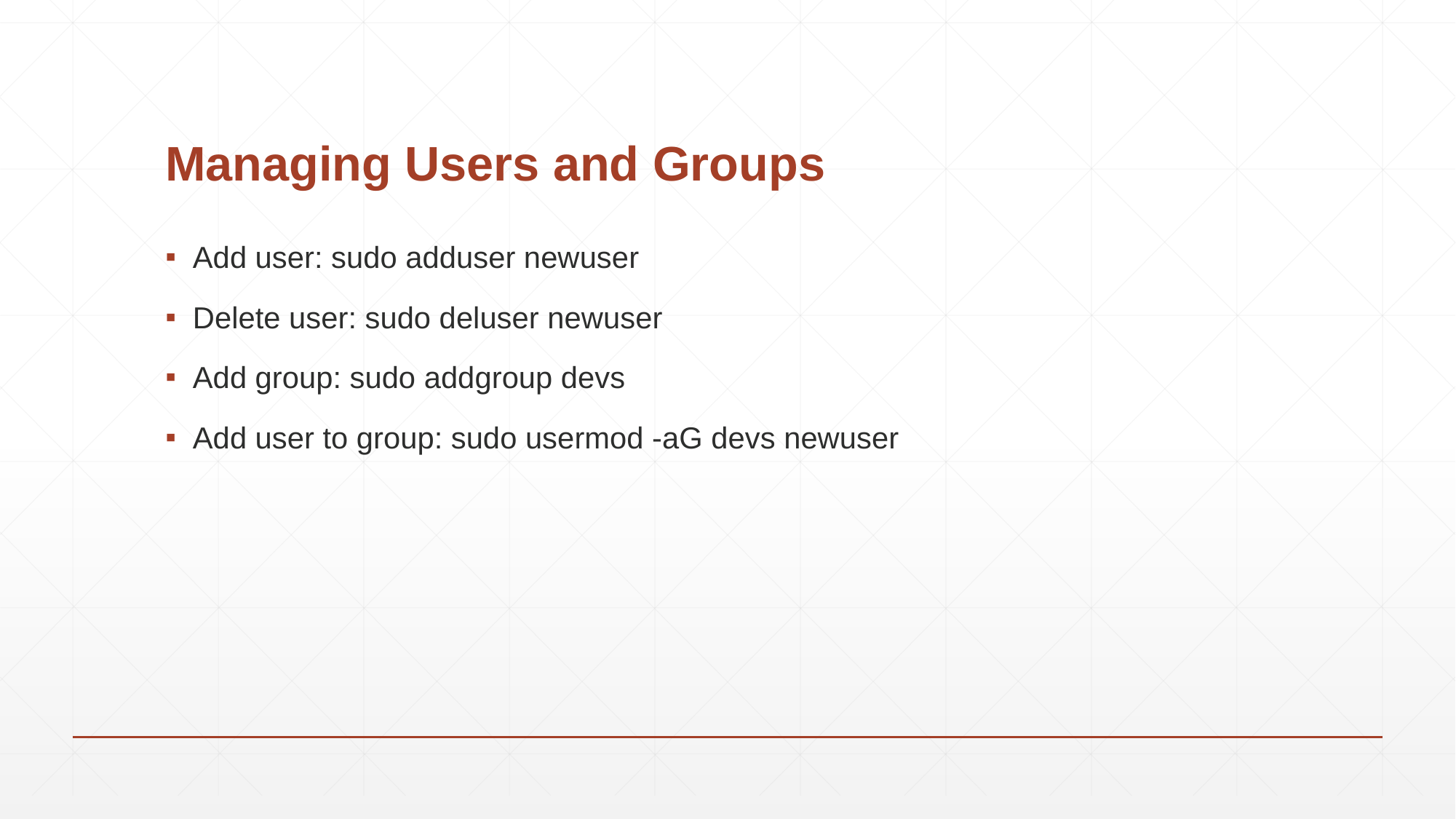

# Managing Users and Groups
Add user: sudo adduser newuser
Delete user: sudo deluser newuser
Add group: sudo addgroup devs
Add user to group: sudo usermod -aG devs newuser